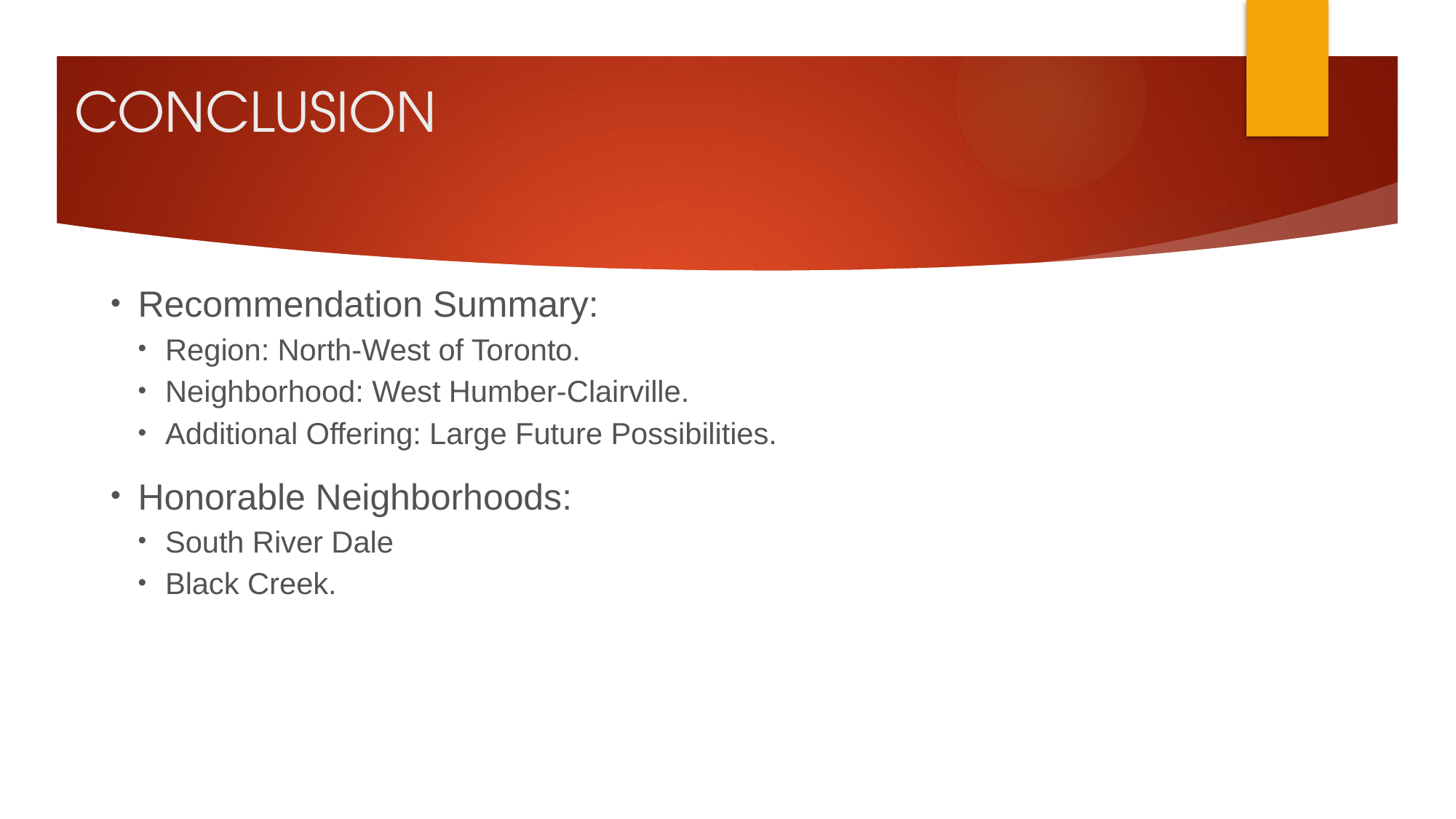

# CONCLUSION
Recommendation Summary:
Region: North-West of Toronto.
Neighborhood: West Humber-Clairville.
Additional Offering: Large Future Possibilities.
Honorable Neighborhoods:
South River Dale
Black Creek.